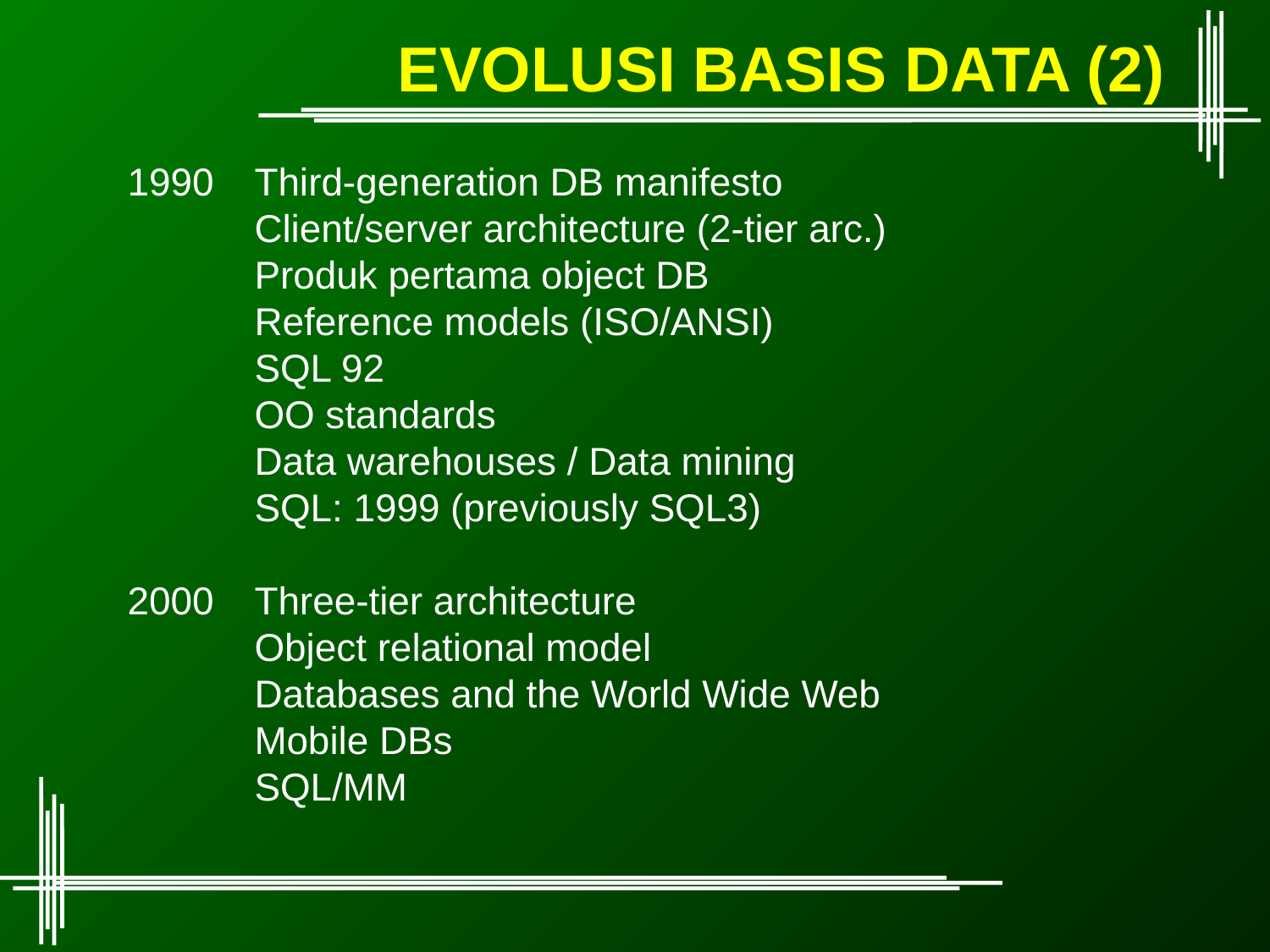

# EVOLUSI BASIS DATA (2)
1990 	Third-generation DB manifesto
	Client/server architecture (2-tier arc.)
	Produk pertama object DB
	Reference models (ISO/ANSI)
	SQL 92
	OO standards
	Data warehouses / Data mining
	SQL: 1999 (previously SQL3)

2000 	Three-tier architecture
	Object relational model
	Databases and the World Wide Web
	Mobile DBs
	SQL/MM